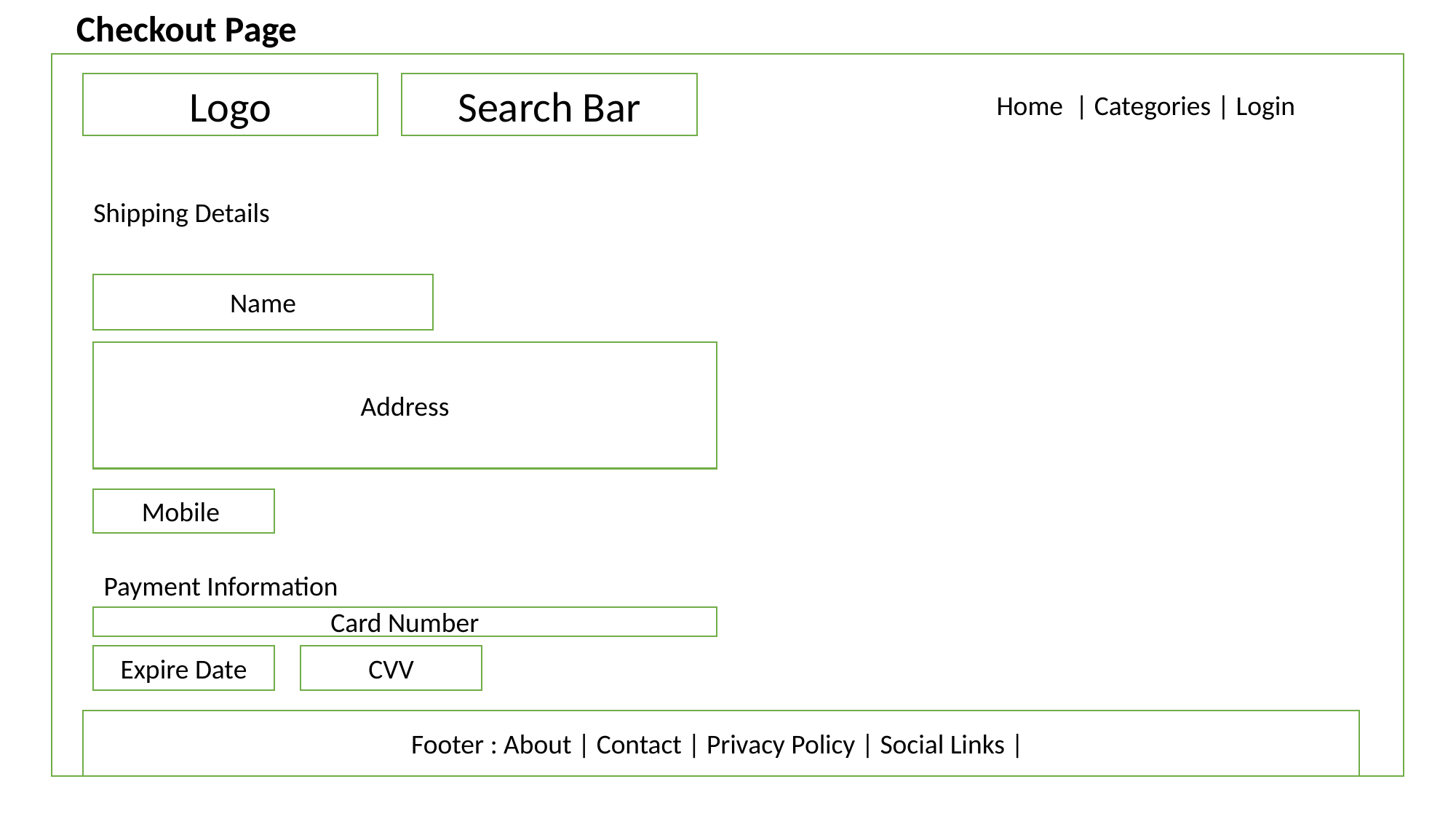

Checkout Page

Search Bar
Logo
Home  | Categories | Login
Shipping Details
Name
Address
Mobile
Payment Information
Card Number
Expire Date
CVV
Footer : About | Contact | Privacy Policy | Social Links |